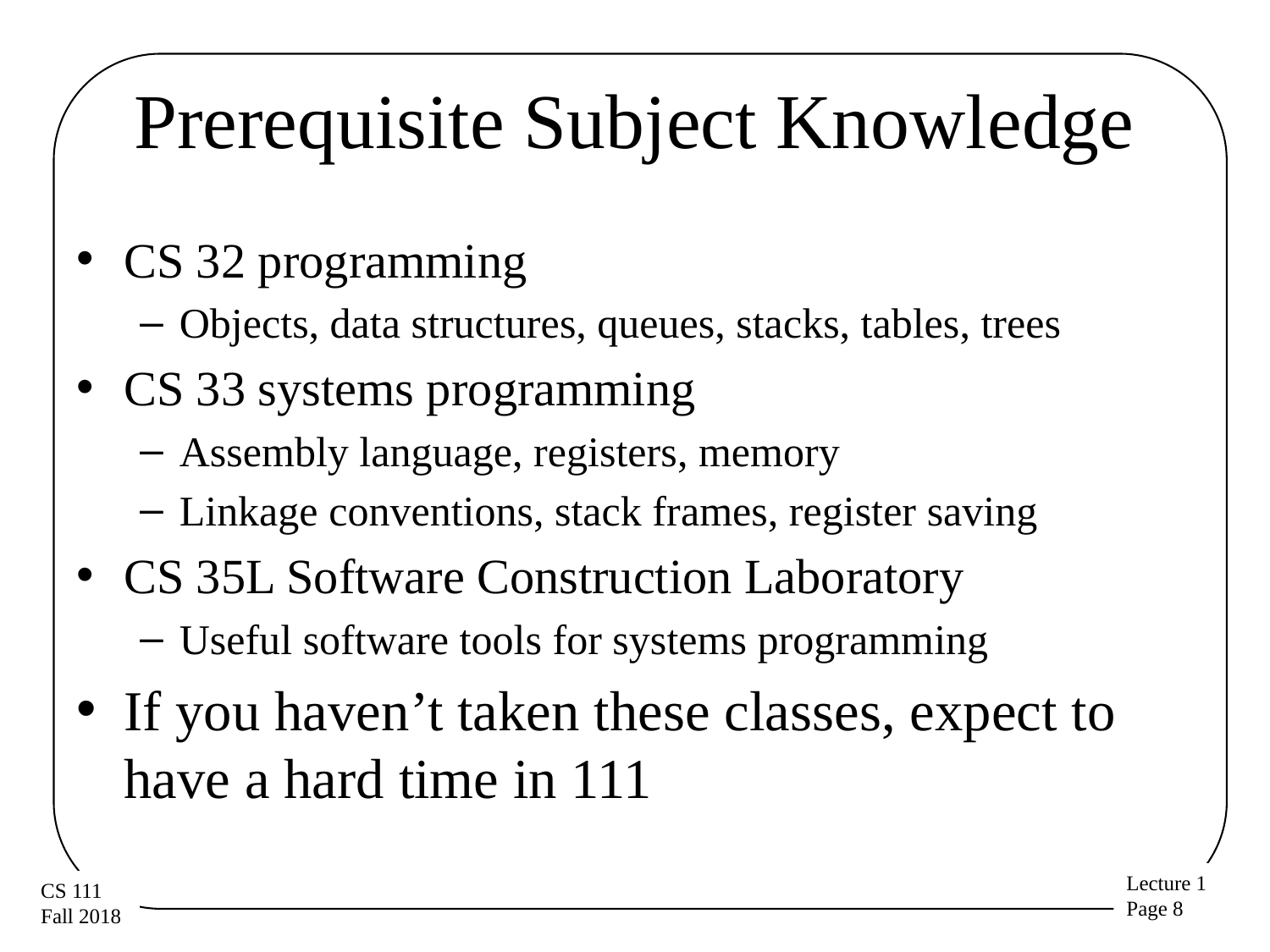

# Prerequisite Subject Knowledge
CS 32 programming
Objects, data structures, queues, stacks, tables, trees
CS 33 systems programming
Assembly language, registers, memory
Linkage conventions, stack frames, register saving
CS 35L Software Construction Laboratory
Useful software tools for systems programming
If you haven’t taken these classes, expect to have a hard time in 111